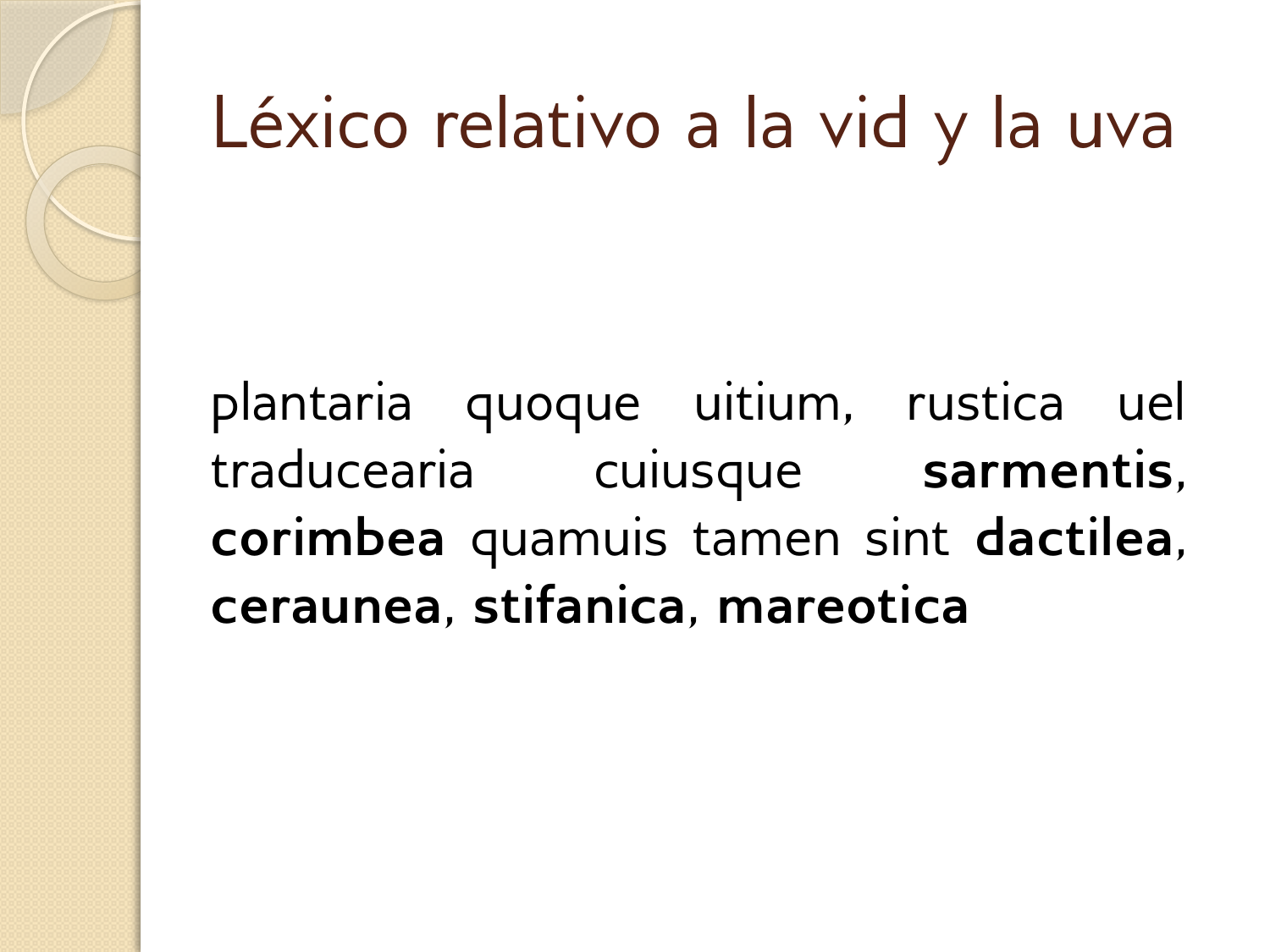

# Léxico relativo a la vid y la uva

	plantaria quoque uitium, rustica uel traducearia cuiusque sarmentis, corimbea quamuis tamen sint dactilea, ceraunea, stifanica, mareotica